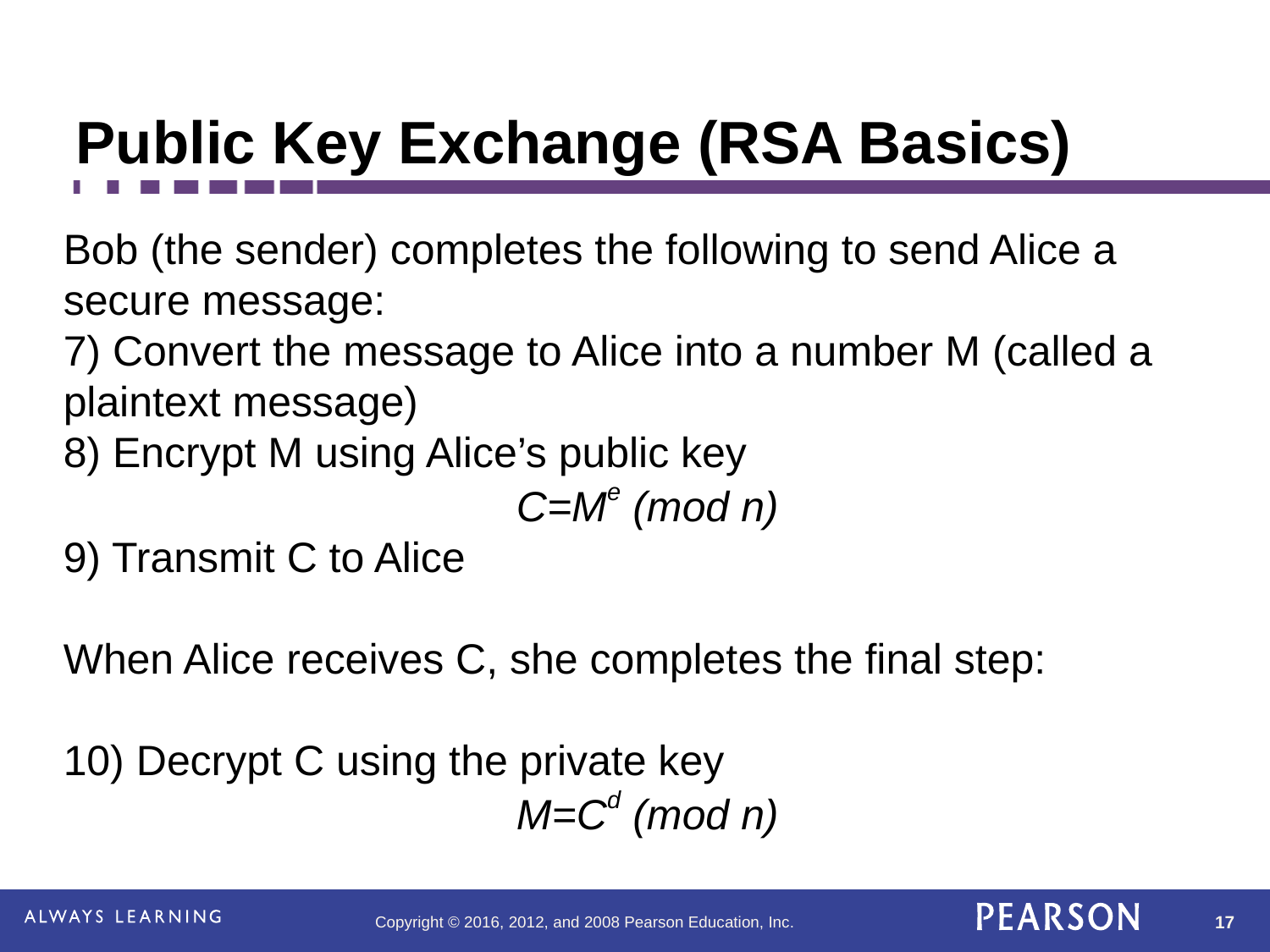

Public Key Exchange (RSA Basics)
Bob (the sender) completes the following to send Alice a secure message:
7) Convert the message to Alice into a number M (called a plaintext message)
8) Encrypt M using Alice’s public key
C=Me (mod n)
9) Transmit C to Alice

When Alice receives C, she completes the final step:

10) Decrypt C using the private key
M=Cd (mod n)